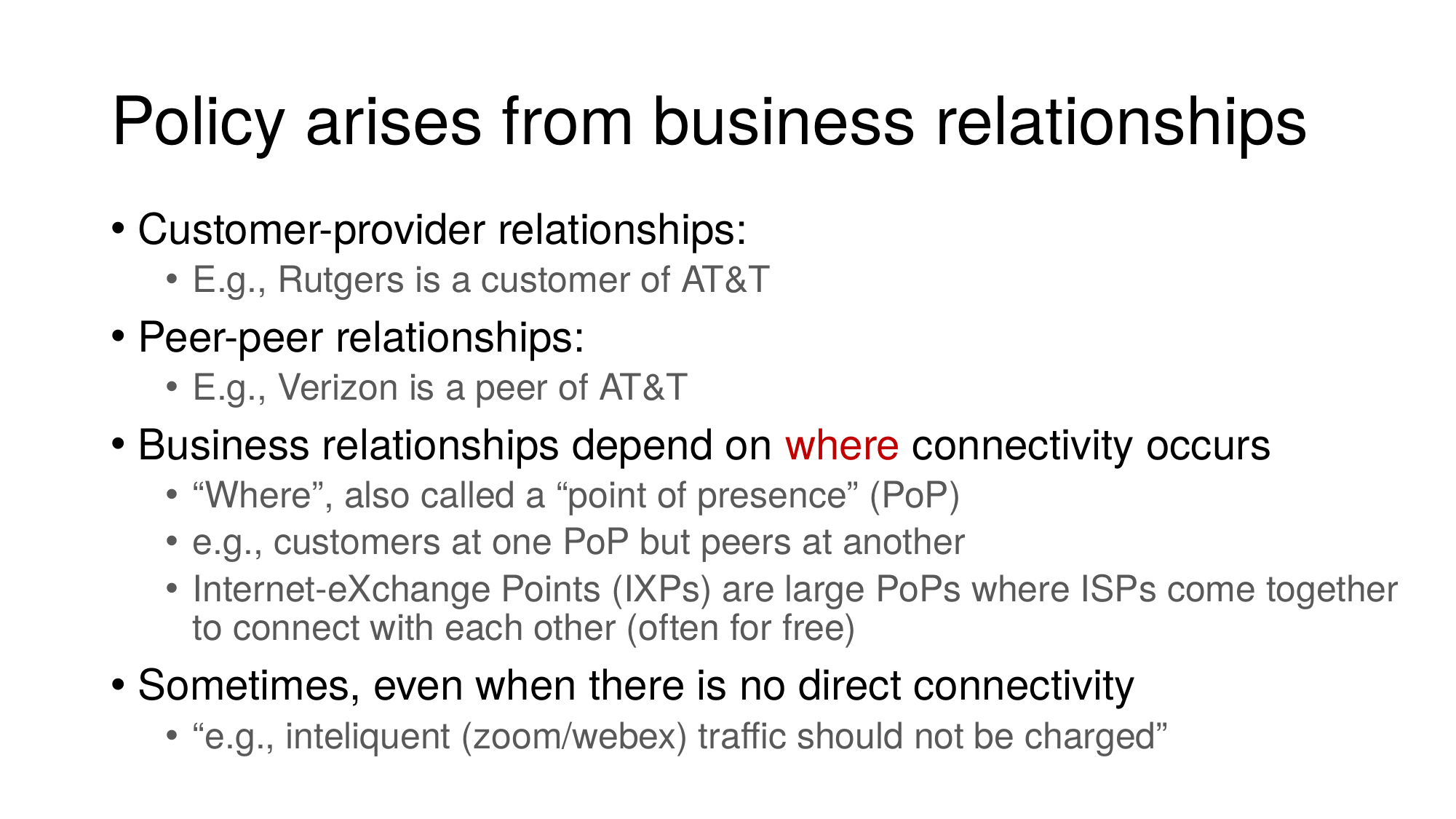

# Policy arises from business relationships
Customer-provider relationships:
E.g., Rutgers is a customer of AT&T
Peer-peer relationships:
E.g., Verizon is a peer of AT&T
Business relationships depend on where connectivity occurs
“Where”, also called a “point of presence” (PoP)
e.g., customers at one PoP but peers at another
Internet-eXchange Points (IXPs) are large PoPs where ISPs come together to connect with each other (often for free)
Sometimes, even when there is no direct connectivity
“e.g., inteliquent (zoom/webex) traffic should not be charged”